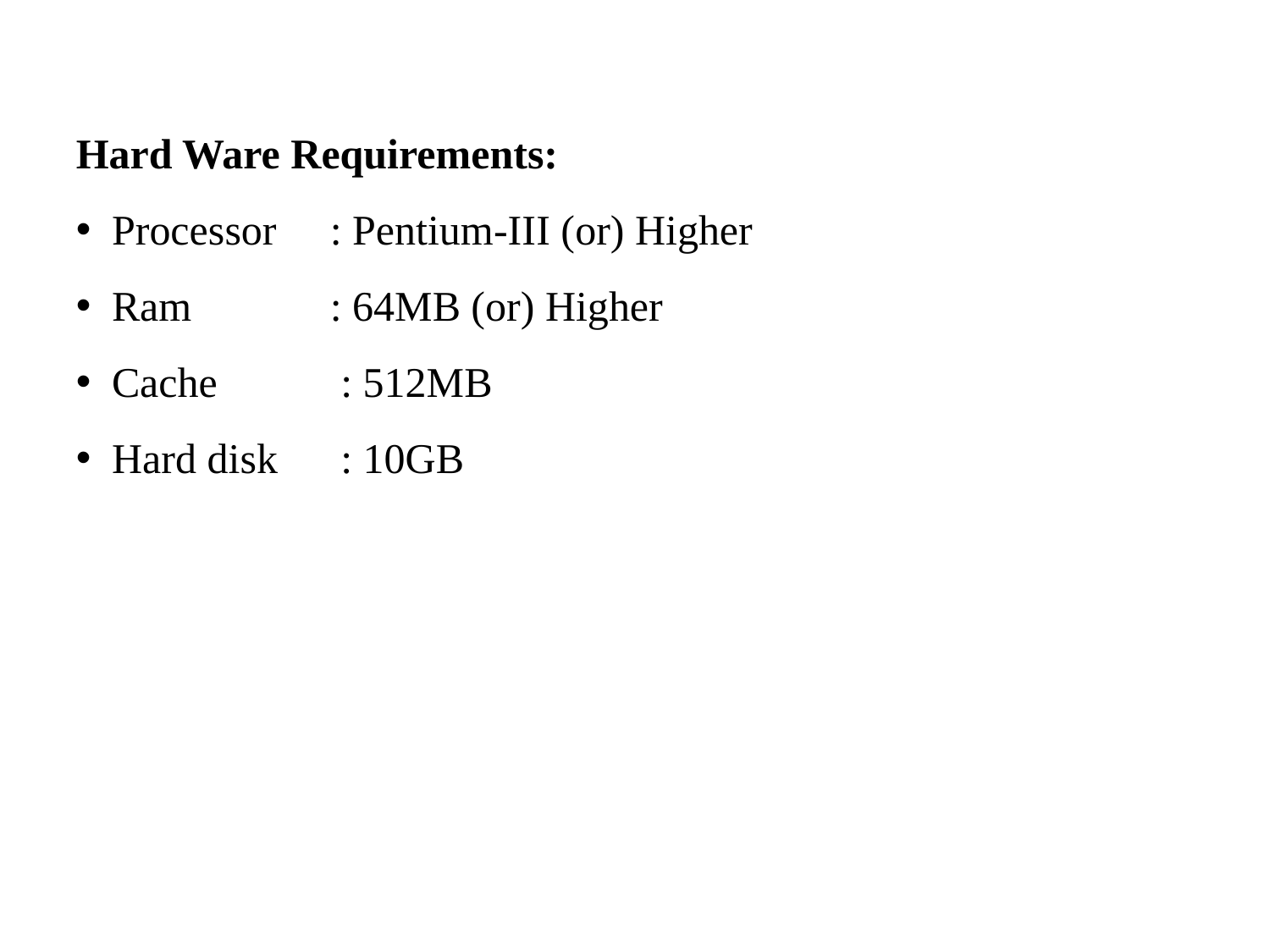

Hard Ware Requirements:
  Processor    	: Pentium-III (or) Higher
  Ram            	: 64MB (or) Higher
  Cache         	 : 512MB
  Hard disk  	 : 10GB